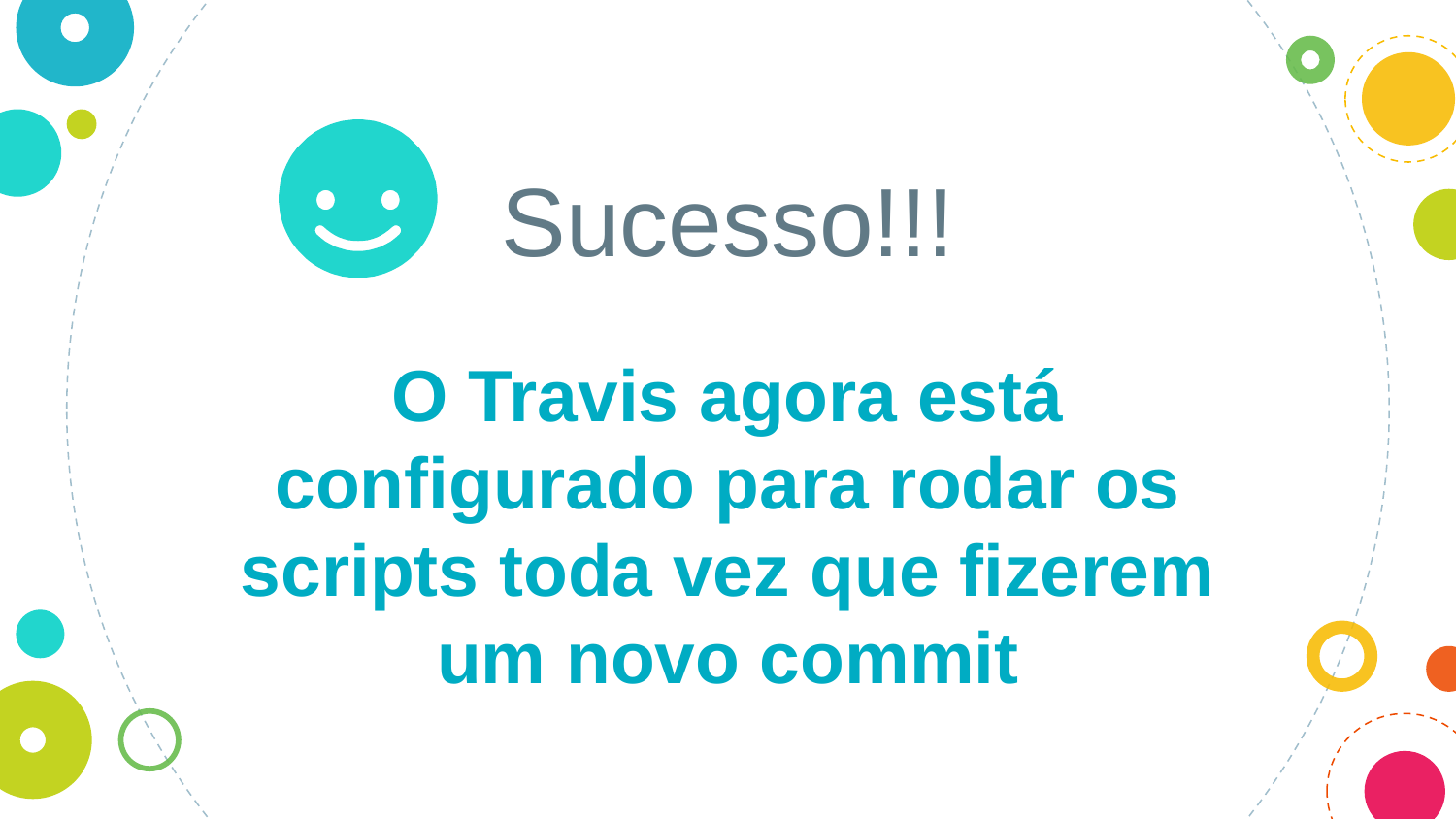

Sucesso!!!

O Travis agora está configurado para rodar os scripts toda vez que fizerem um novo commit